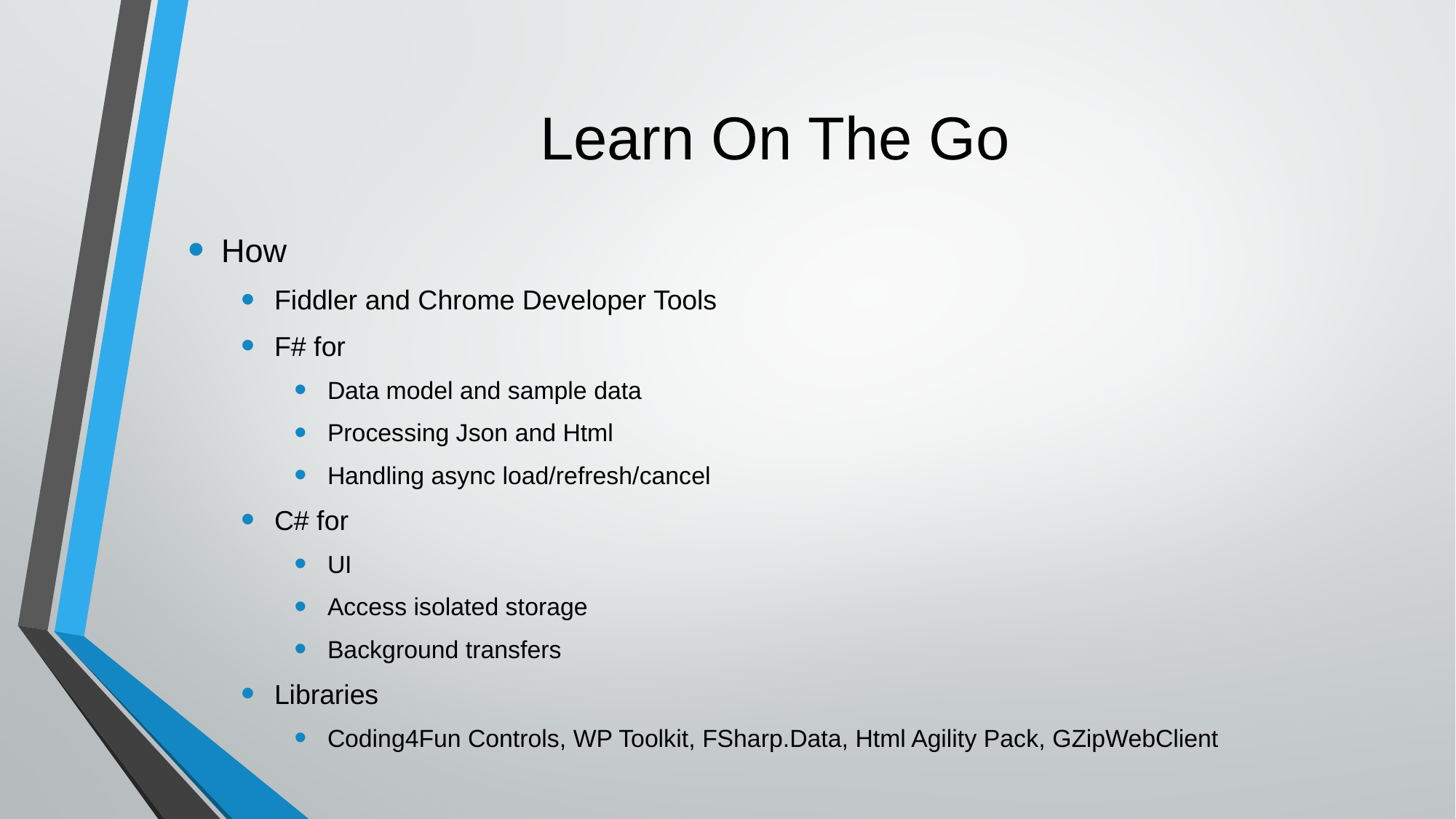

# Learn On The Go
How
Fiddler and Chrome Developer Tools
F# for
Data model and sample data
Processing Json and Html
Handling async load/refresh/cancel
C# for
UI
Access isolated storage
Background transfers
Libraries
Coding4Fun Controls, WP Toolkit, FSharp.Data, Html Agility Pack, GZipWebClient